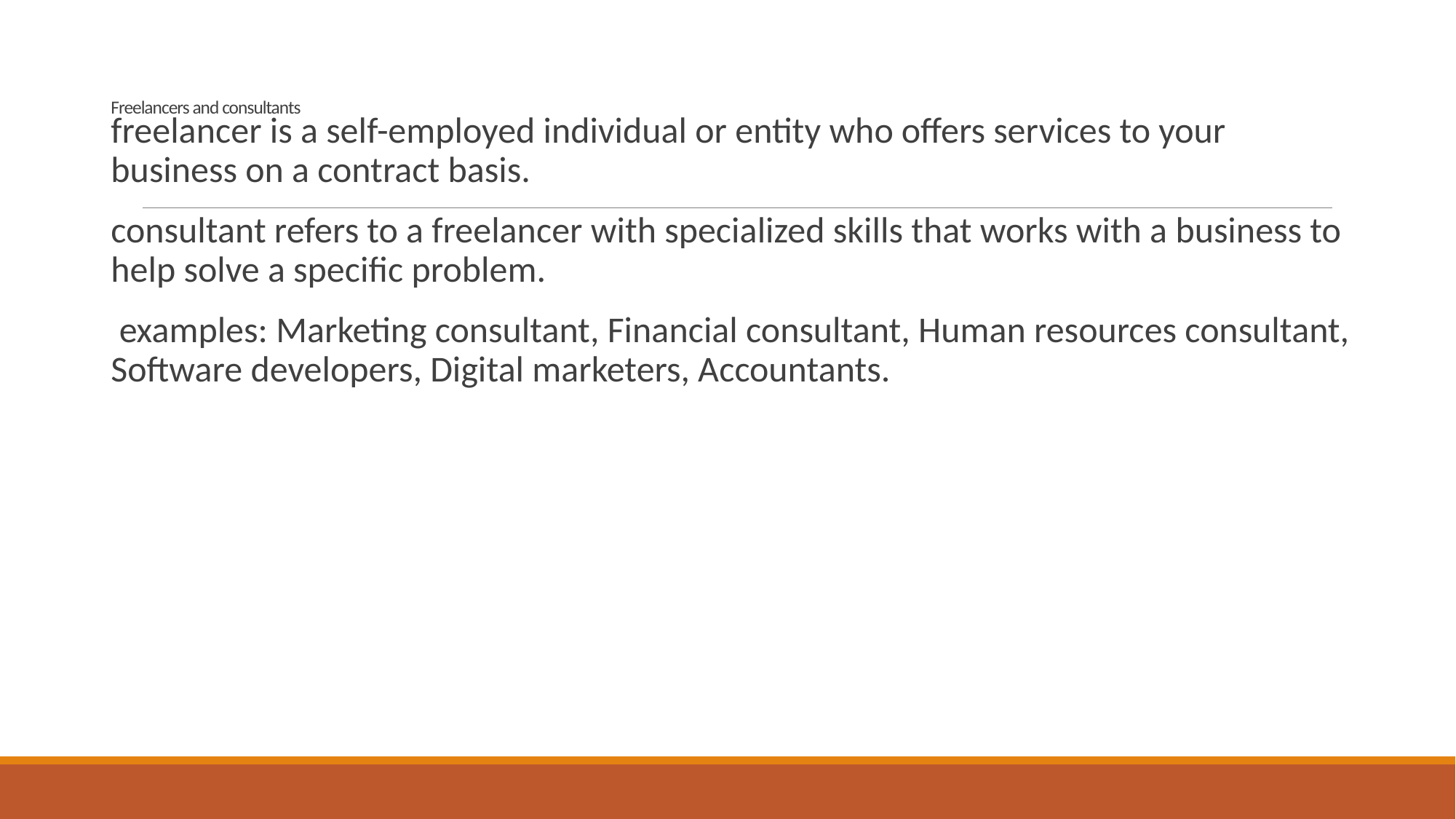

# Freelancers and consultants
freelancer is a self-employed individual or entity who offers services to your business on a contract basis.
consultant refers to a freelancer with specialized skills that works with a business to help solve a specific problem.
 examples: Marketing consultant, Financial consultant, Human resources consultant, Software developers, Digital marketers, Accountants.